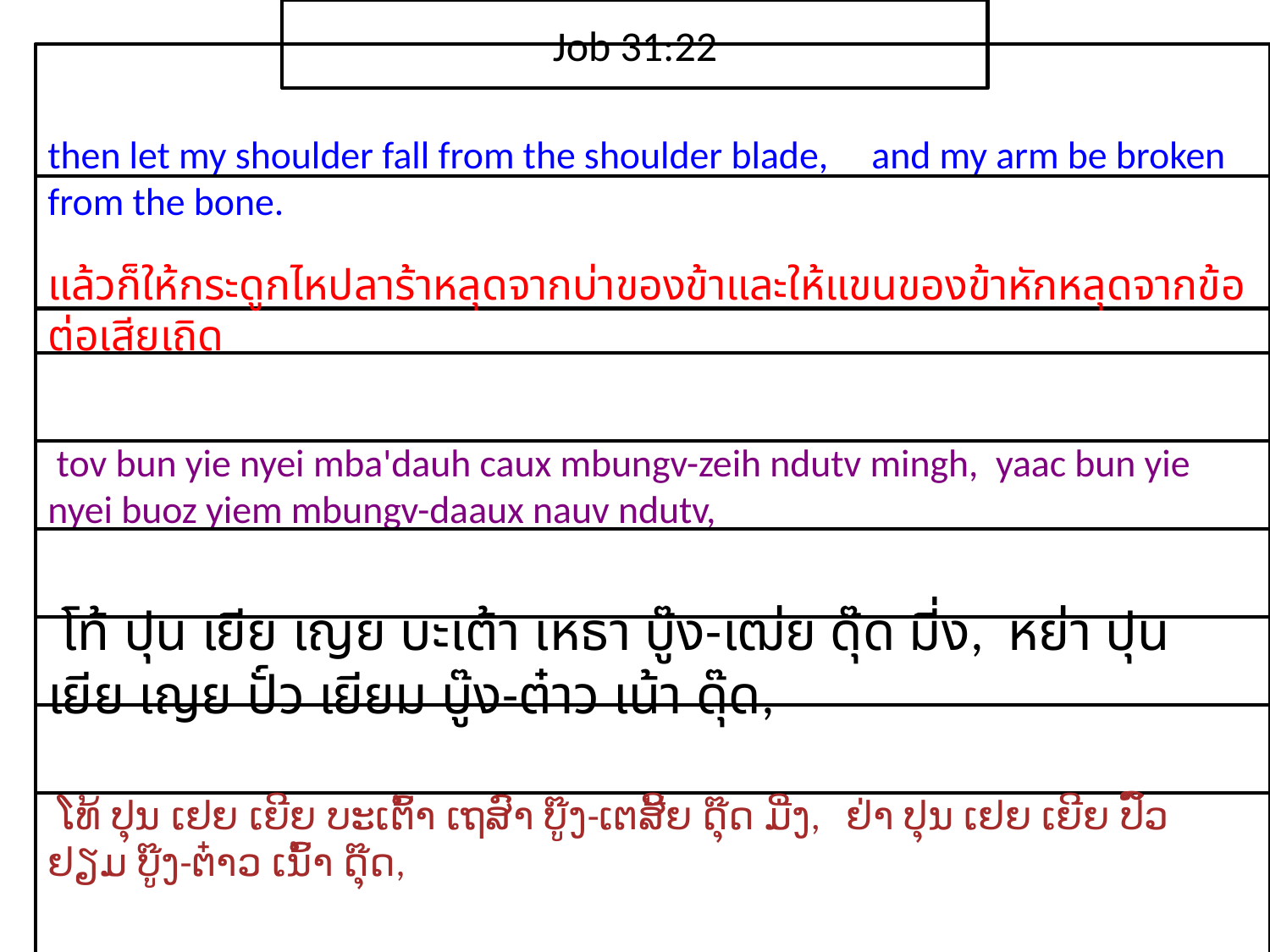

Job 31:22
then let my shoulder fall from the shoulder blade,     and my arm be broken from the bone.
แล้ว​ก็​ให้​กระดูก​ไห​ปลา​ร้า​หลุด​จาก​บ่า​ของ​ข้าและ​ให้​แขน​ของ​ข้า​หัก​หลุด​จาก​ข้อ​ต่อ​เสีย​เถิด
 tov bun yie nyei mba'dauh caux mbungv-zeih ndutv mingh,  yaac bun yie nyei buoz yiem mbungv-daaux nauv ndutv,
 โท้ ปุน เยีย เญย บะเต้า เหธา บู๊ง-เฒ่ย ดุ๊ด มี่ง,  หย่า ปุน เยีย เญย ปั์ว เยียม บู๊ง-ต๋าว เน้า ดุ๊ด,
 ໂທ້ ປຸນ ເຢຍ ເຍີຍ ບະເຕົ້າ ເຖສົາ ບູ໊ງ-ເຕສີ້ຍ ດຸ໊ດ ມີ່ງ,   ຢ່າ ປຸນ ເຢຍ ເຍີຍ ປົ໌ວ ຢຽມ ບູ໊ງ-ຕ໋າວ ເນົ້າ ດຸ໊ດ,